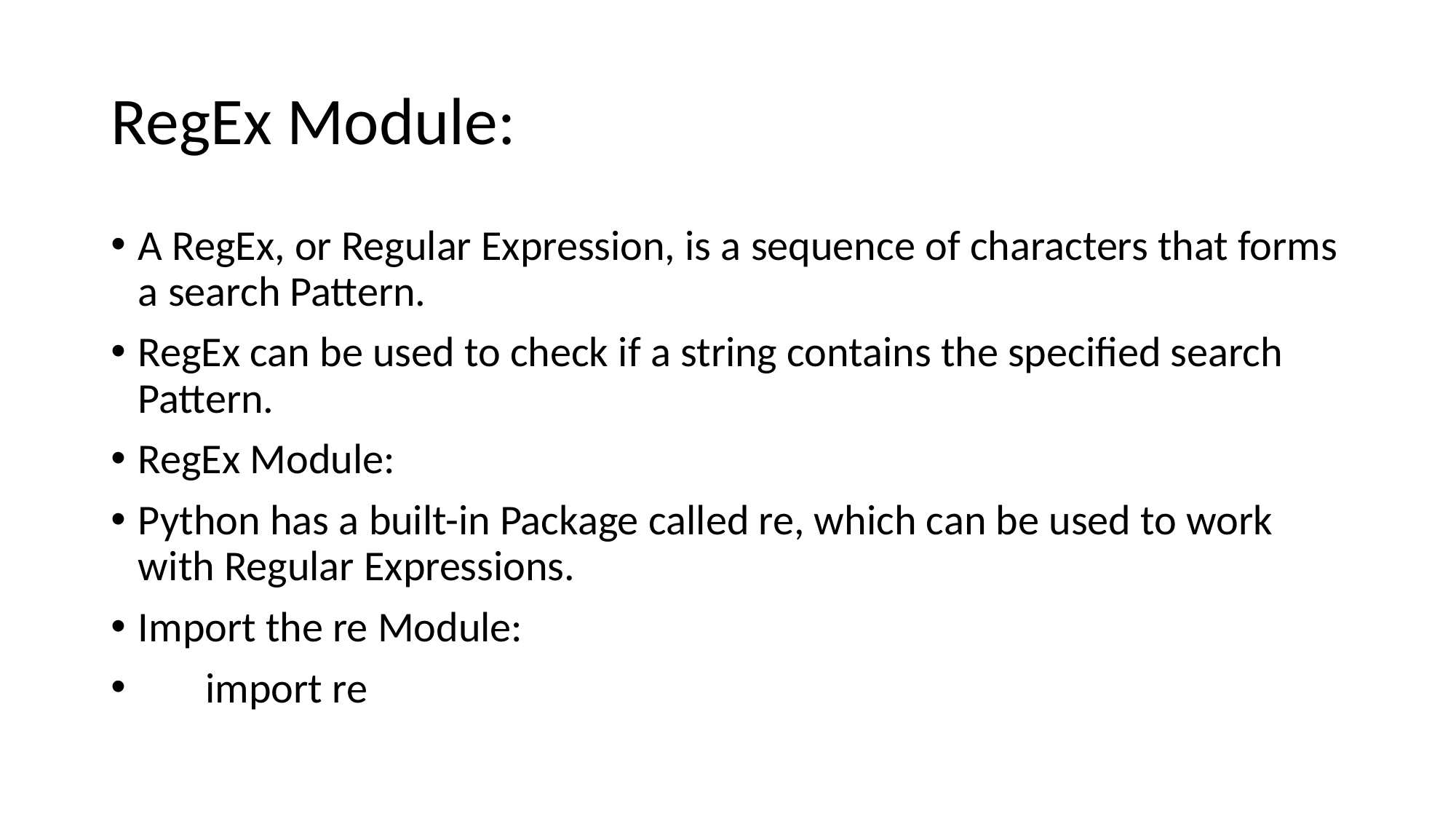

# RegEx Module:
A RegEx, or Regular Expression, is a sequence of characters that forms a search Pattern.
RegEx can be used to check if a string contains the specified search Pattern.
RegEx Module:
Python has a built-in Package called re, which can be used to work with Regular Expressions.
Import the re Module:
       import re